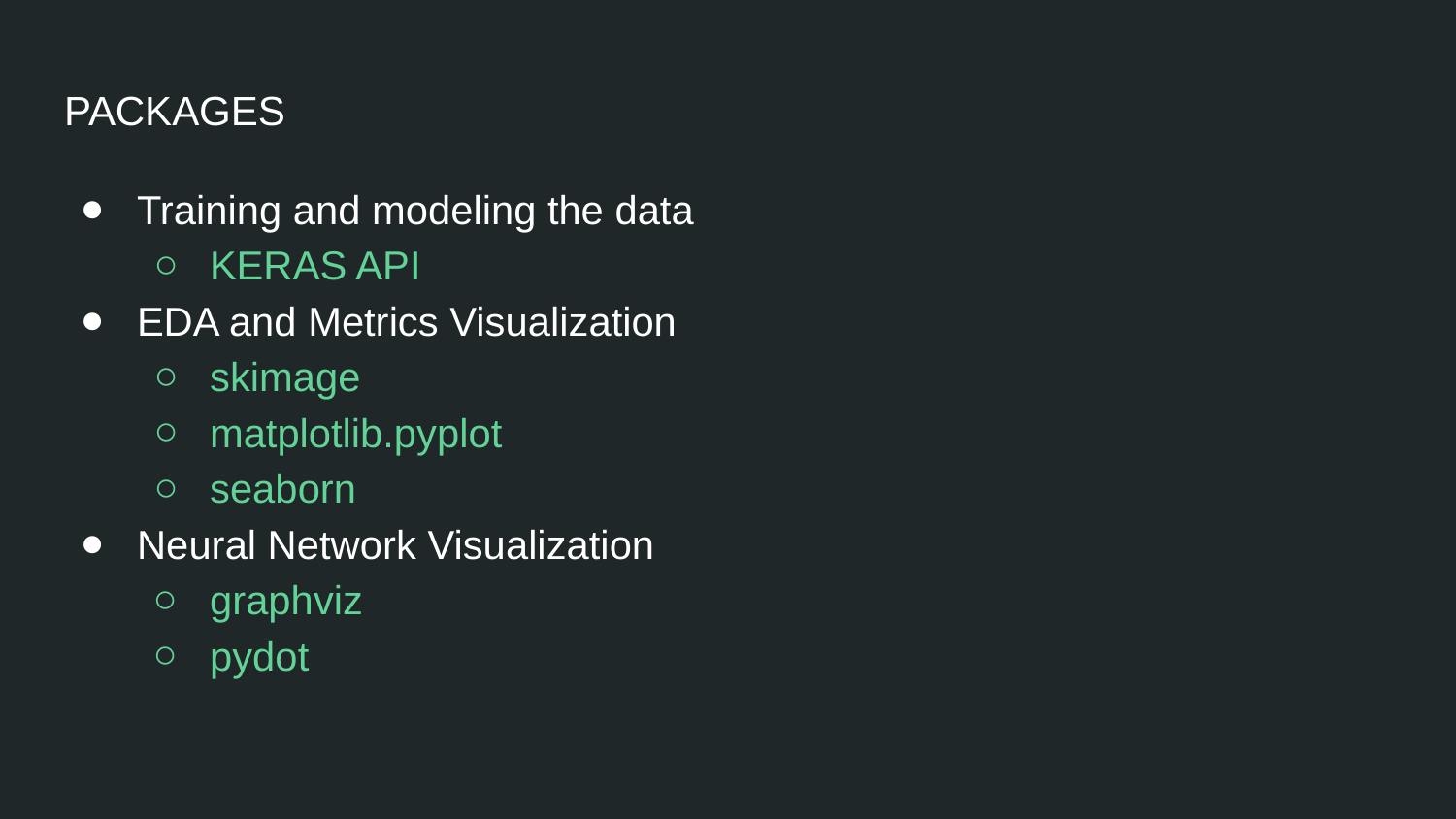

# PACKAGES
Training and modeling the data
KERAS API
EDA and Metrics Visualization
skimage
matplotlib.pyplot
seaborn
Neural Network Visualization
graphviz
pydot